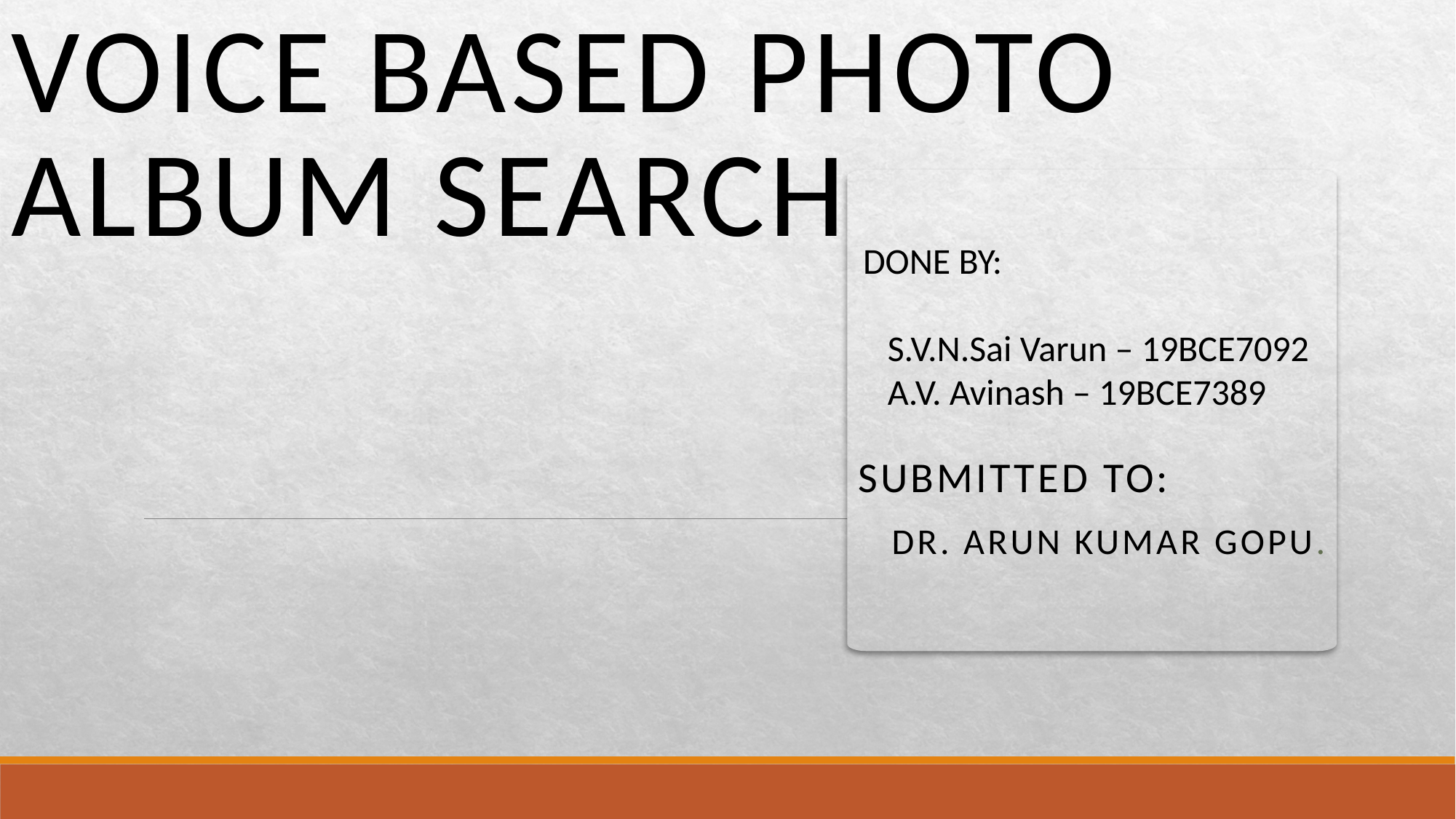

# VOICE BASED PHOTO ALBUM SEARCH

DONE BY:

   S.V.N.Sai Varun – 19BCE7092
   A.V. Avinash – 19BCE7389
Submitted To:
   Dr. Arun Kumar Gopu.